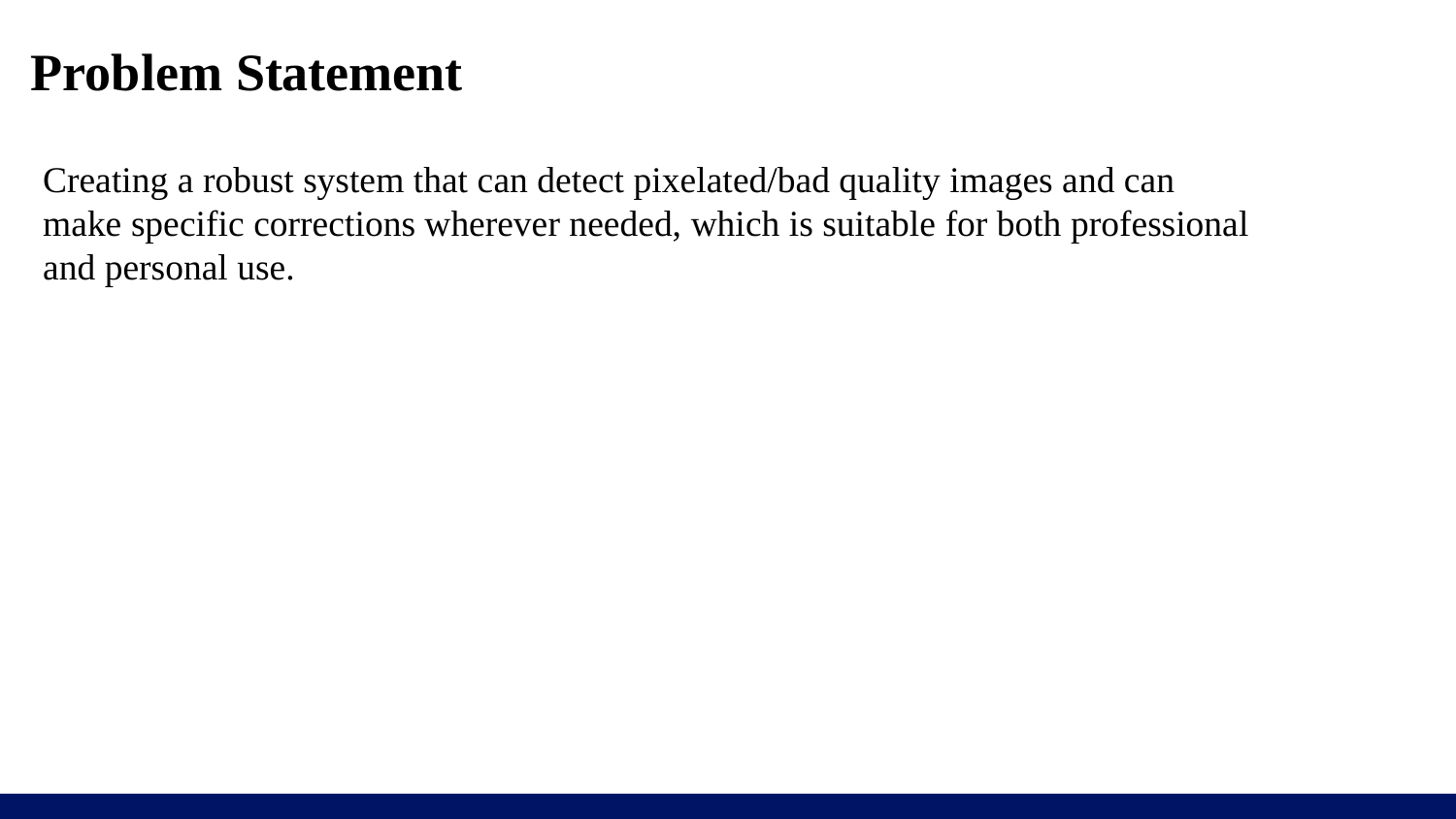

# Problem Statement
Creating a robust system that can detect pixelated/bad quality images and can make specific corrections wherever needed, which is suitable for both professional and personal use.